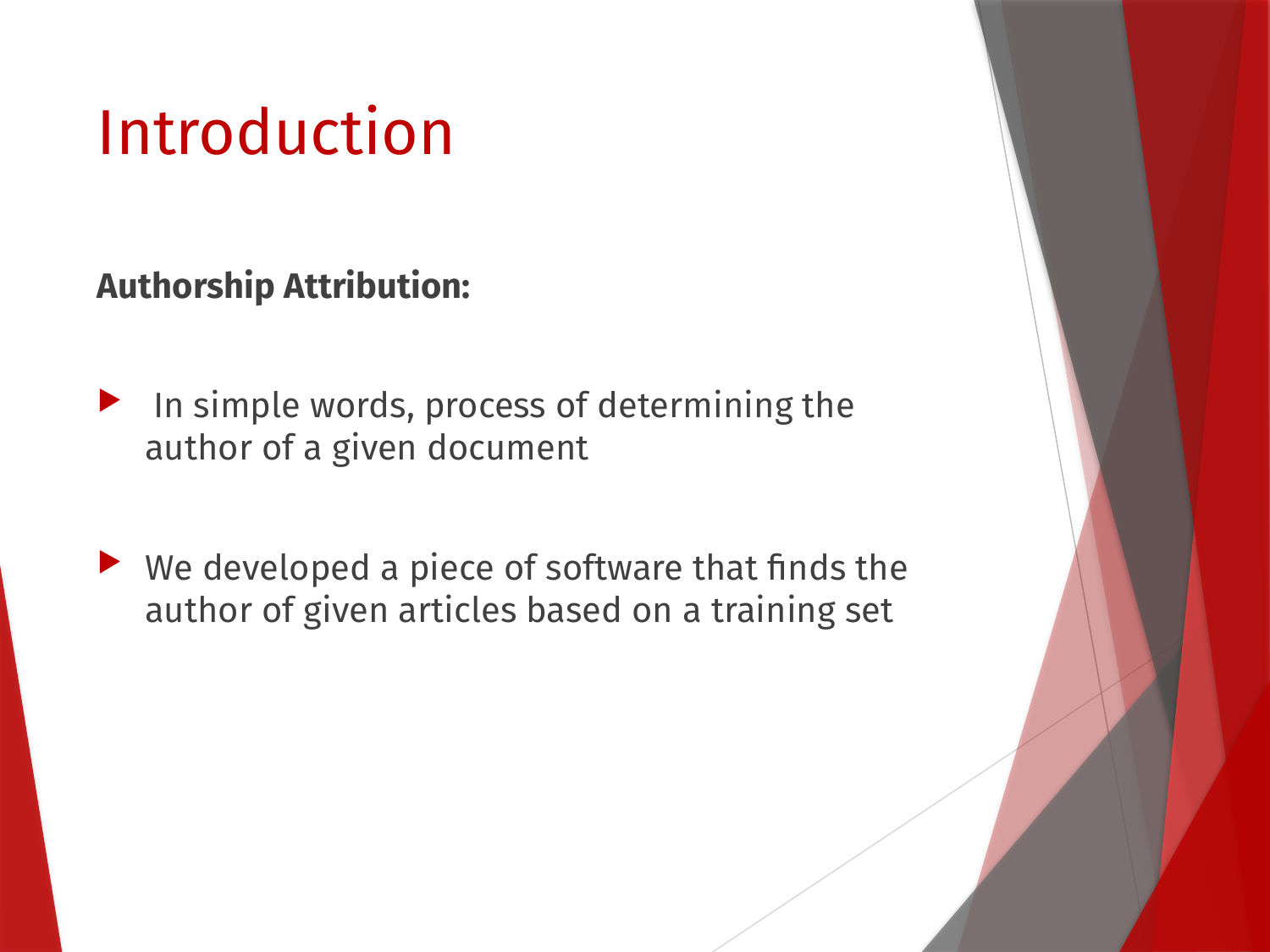

# Introduction
Authorship Attribution:

 In simple words, process of determining the author of a given document

We developed a piece of software that finds the author of given articles based on a training set